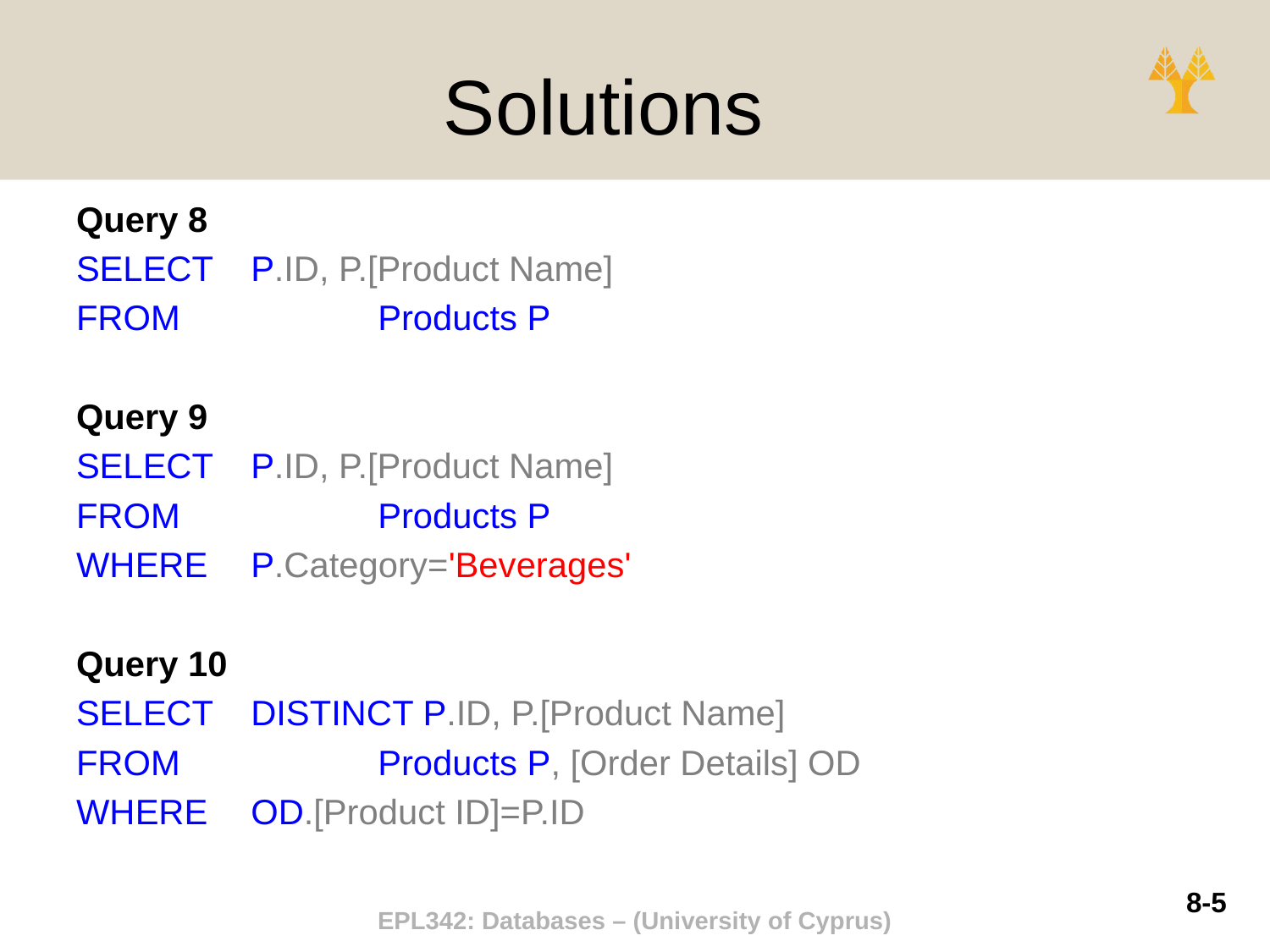

# Solutions
Query 8
SELECT	P.ID, P.[Product Name]
FROM		Products P

Query 9
SELECT	P.ID, P.[Product Name]
FROM		Products P
WHERE	P.Category='Beverages'

Query 10
SELECT	DISTINCT P.ID, P.[Product Name]
FROM		Products P, [Order Details] OD
WHERE	OD.[Product ID]=P.ID